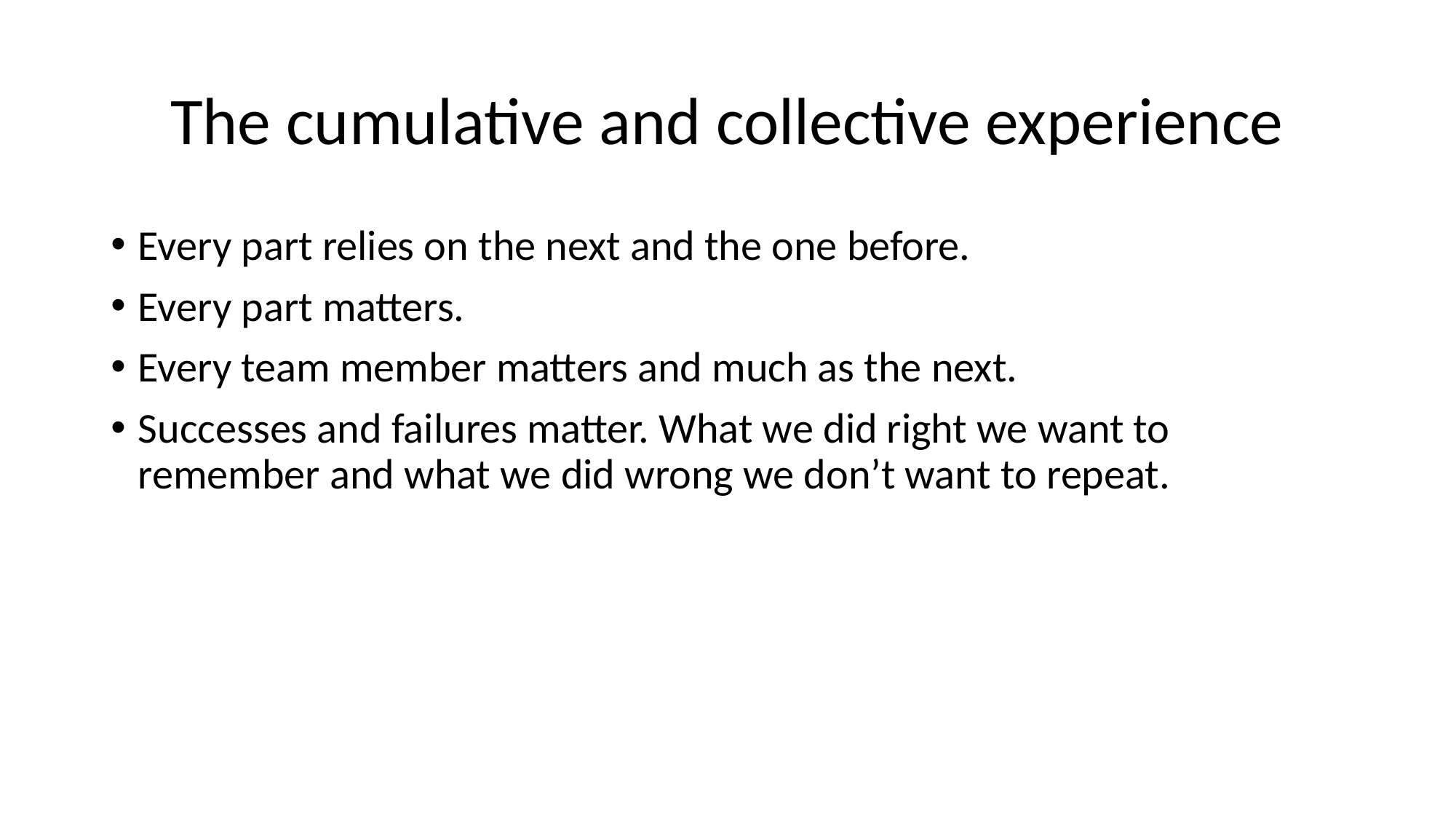

# The cumulative and collective experience
Every part relies on the next and the one before.
Every part matters.
Every team member matters and much as the next.
Successes and failures matter. What we did right we want to remember and what we did wrong we don’t want to repeat.